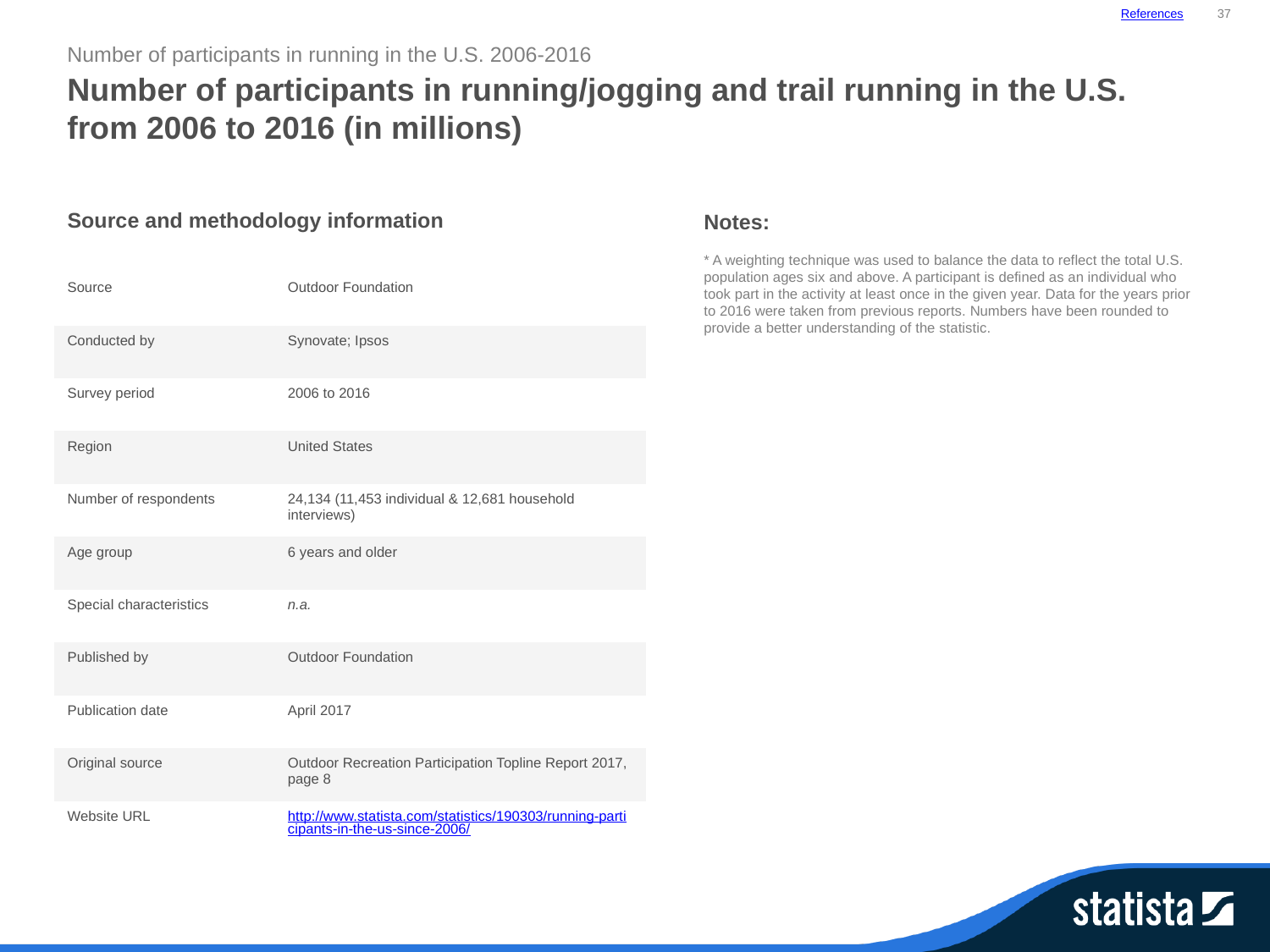

References
37
Number of participants in running in the U.S. 2006-2016
Number of participants in running/jogging and trail running in the U.S. from 2006 to 2016 (in millions)
| Source and methodology information |  |
| --- | --- |
| Source | Outdoor Foundation |
| Conducted by | Synovate; Ipsos |
| Survey period | 2006 to 2016 |
| Region | United States |
| Number of respondents | 24,134 (11,453 individual & 12,681 household interviews) |
| Age group | 6 years and older |
| Special characteristics | n.a. |
| Published by | Outdoor Foundation |
| Publication date | April 2017 |
| Original source | Outdoor Recreation Participation Topline Report 2017, page 8 |
| Website URL | http://www.statista.com/statistics/190303/running-participants-in-the-us-since-2006/ |
Notes:

* A weighting technique was used to balance the data to reflect the total U.S. population ages six and above. A participant is defined as an individual who took part in the activity at least once in the given year. Data for the years prior to 2016 were taken from previous reports. Numbers have been rounded to provide a better understanding of the statistic.